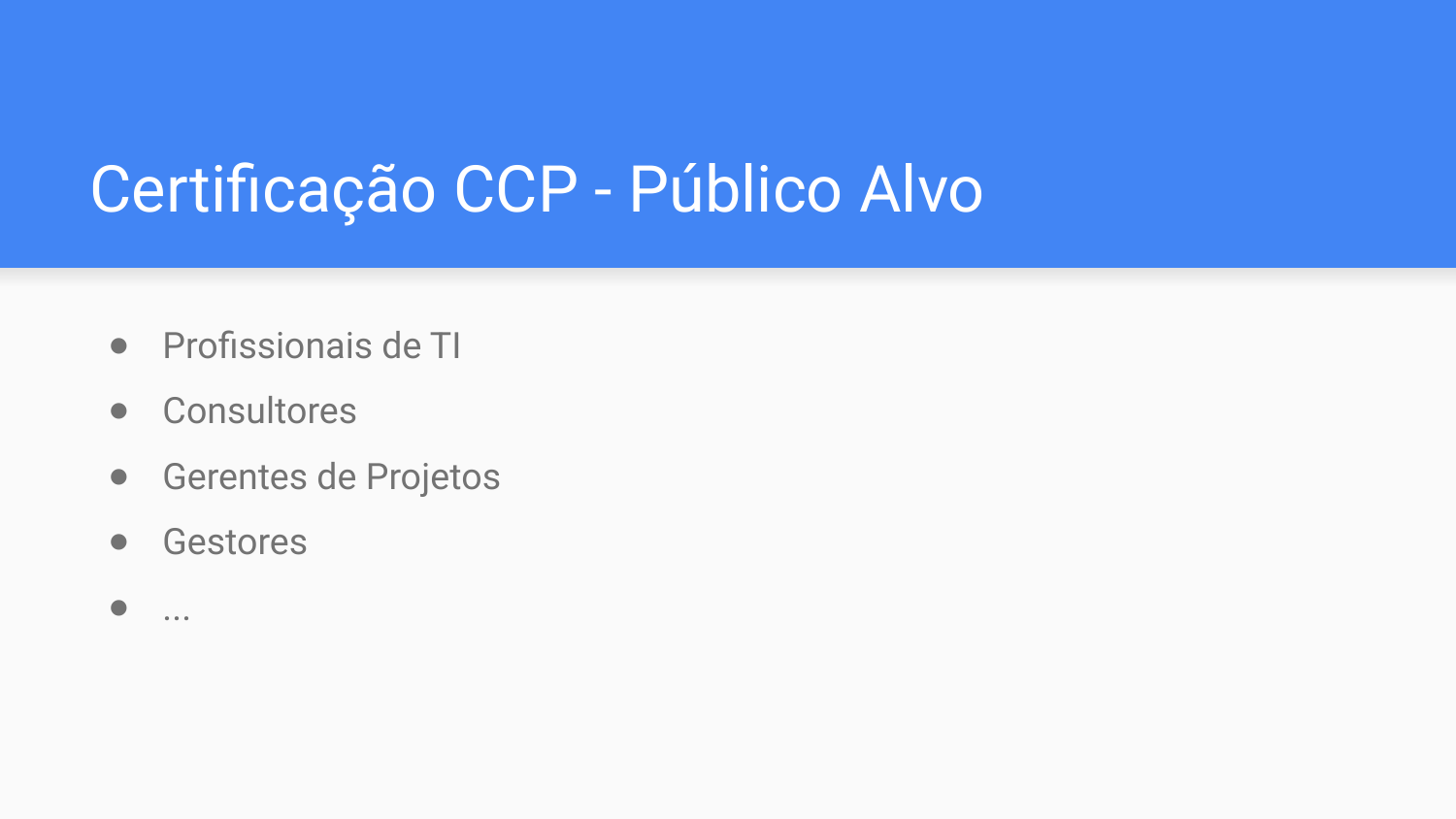

# Certificação CCP - Público Alvo
Profissionais de TI
Consultores
Gerentes de Projetos
Gestores
...